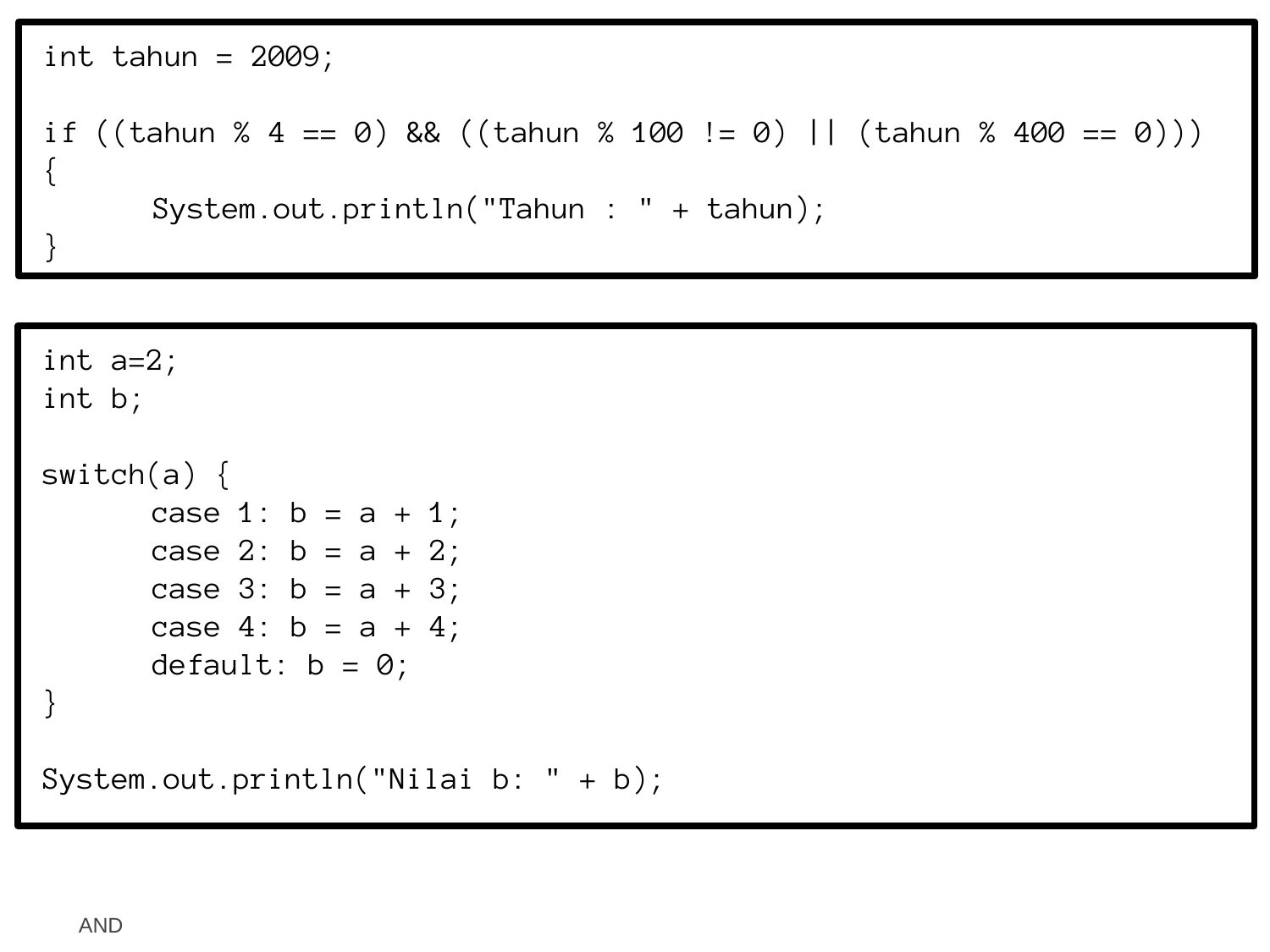

int tahun = 2009;

 if ((tahun % 4 == 0) && ((tahun % 100 != 0) || (tahun % 400 == 0)))
 {
	System.out.println("Tahun : " + tahun);
 }
 int a=2;
 int b;

 switch(a) {
	case 1: b = a + 1;
	case 2: b = a + 2;
	case 3: b = a + 3;
	case 4: b = a + 4;
	default: b = 0;
 }

 System.out.println("Nilai b: " + b);
AND